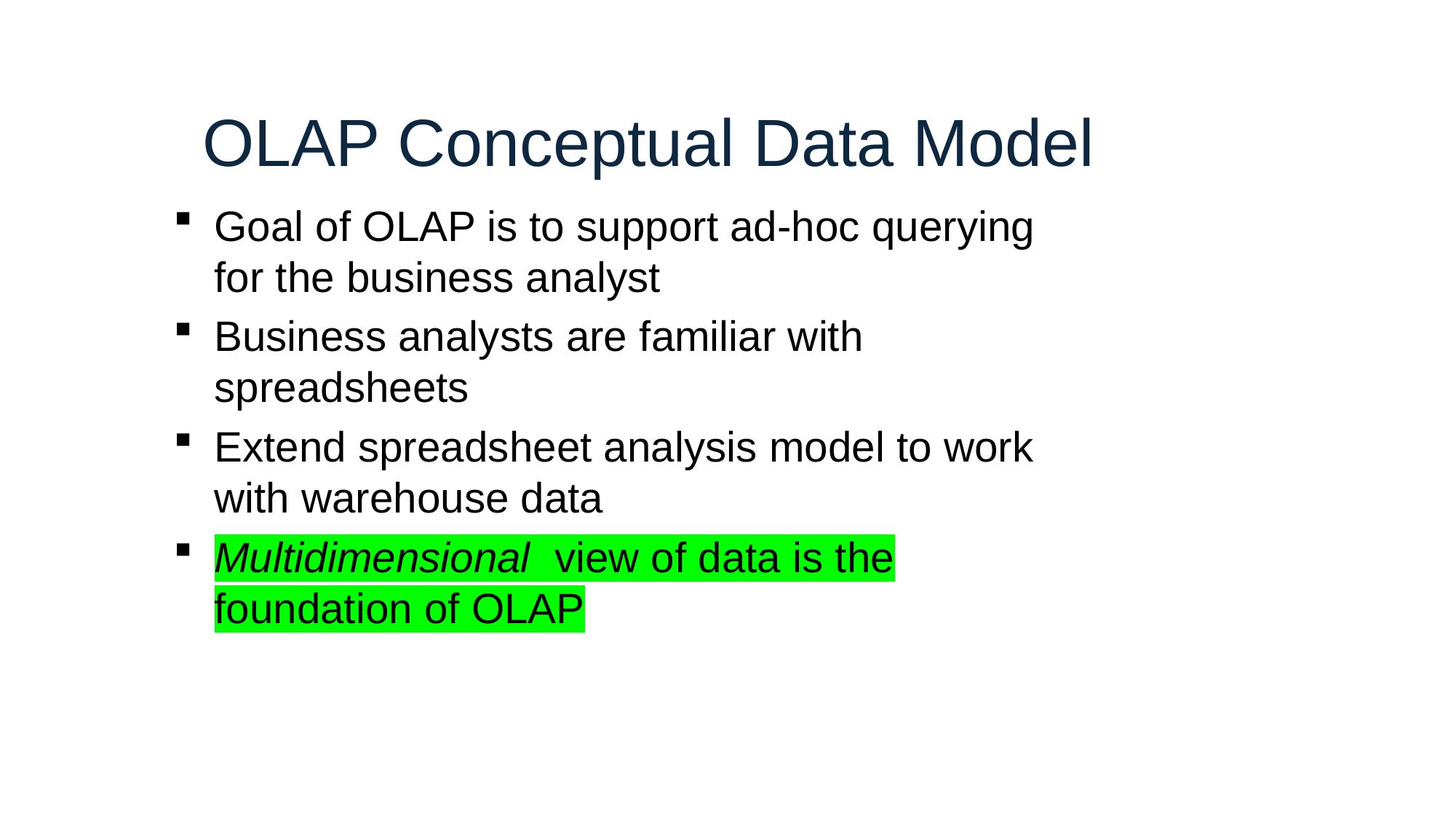

OLAP Conceptual Data Model
Goal of OLAP is to support ad-hoc querying for the business analyst
Business analysts are familiar with spreadsheets
Extend spreadsheet analysis model to work with warehouse data
Multidimensional  view of data is the foundation of OLAP